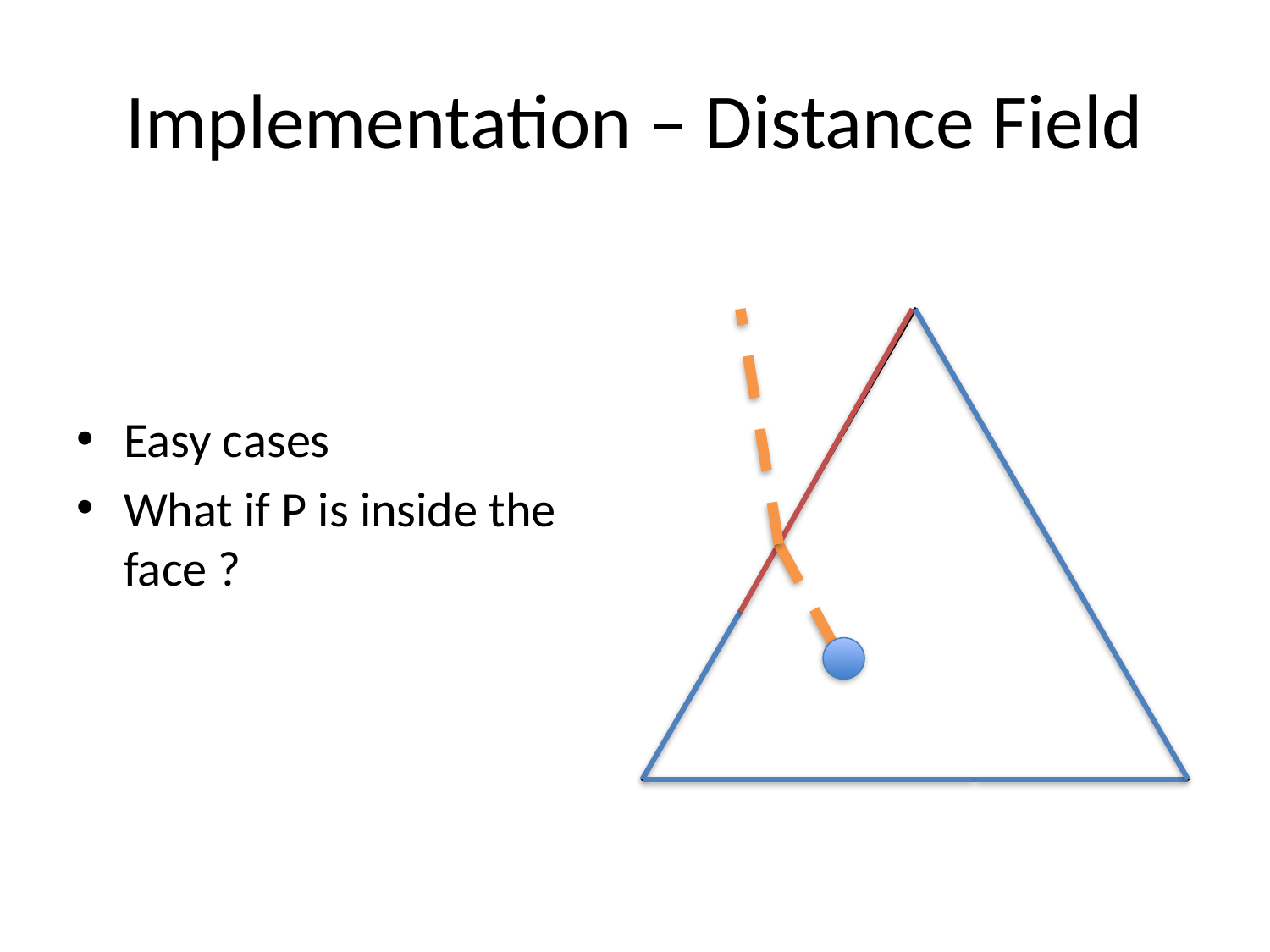

# Implementation – Distance Field
Easy cases
What if P is inside the face ?